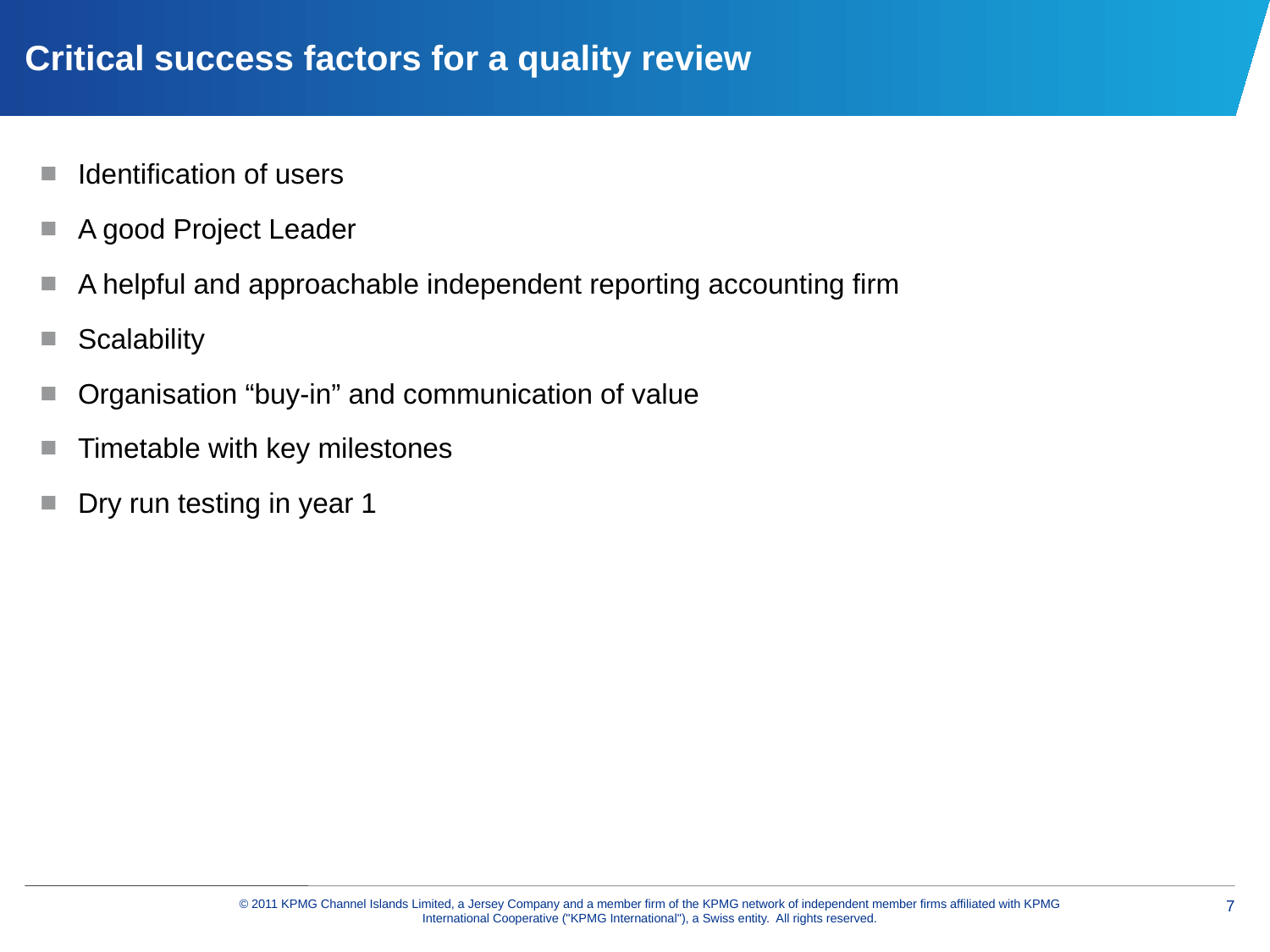

# Critical success factors for a quality review
Identification of users
A good Project Leader
A helpful and approachable independent reporting accounting firm
Scalability
Organisation “buy-in” and communication of value
Timetable with key milestones
Dry run testing in year 1